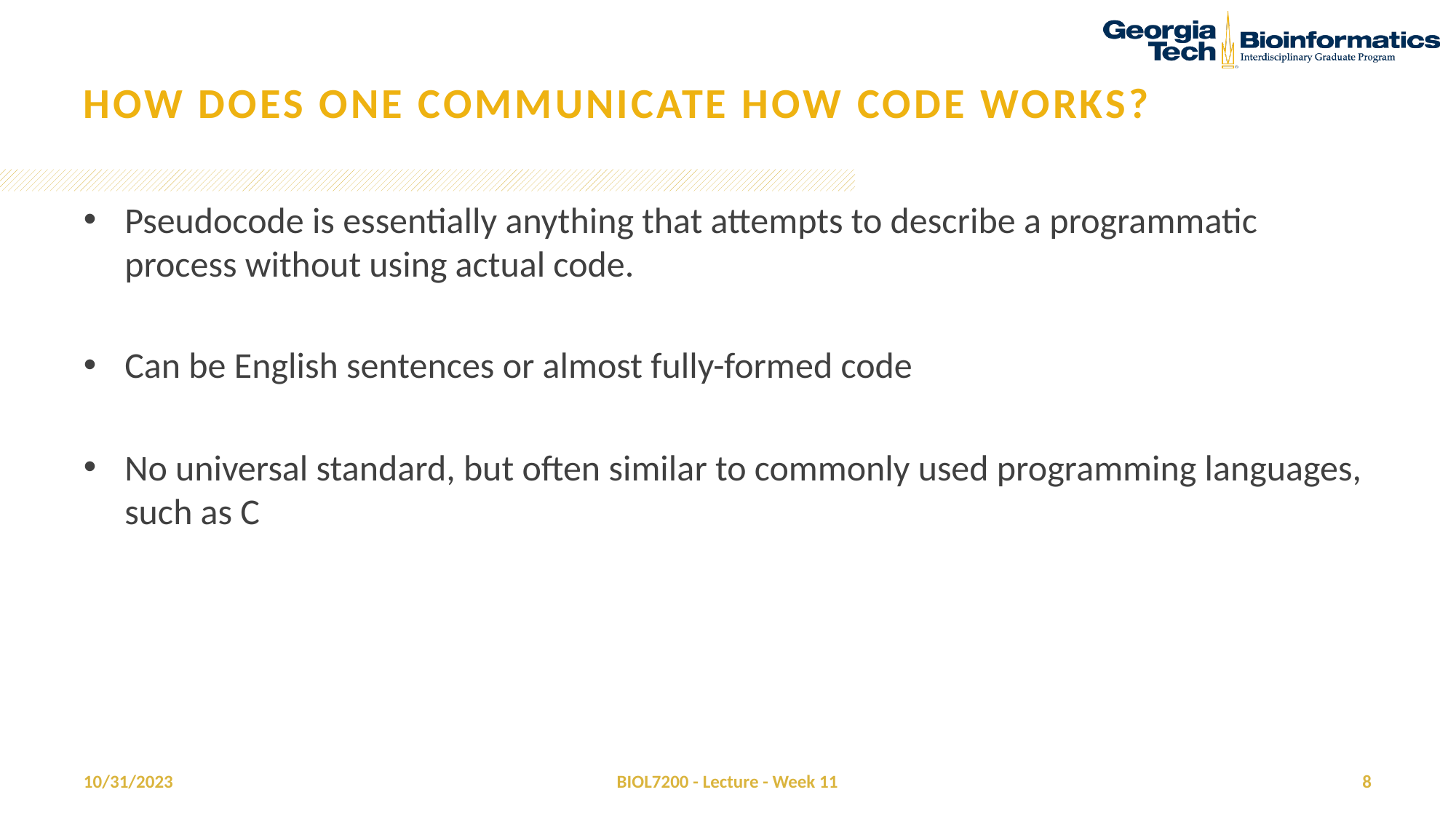

# How does one communicate how code works?
Pseudocode is essentially anything that attempts to describe a programmatic process without using actual code.

Can be English sentences or almost fully-formed code

No universal standard, but often similar to commonly used programming languages, such as C
10/31/2023
BIOL7200 - Lecture - Week 11
8